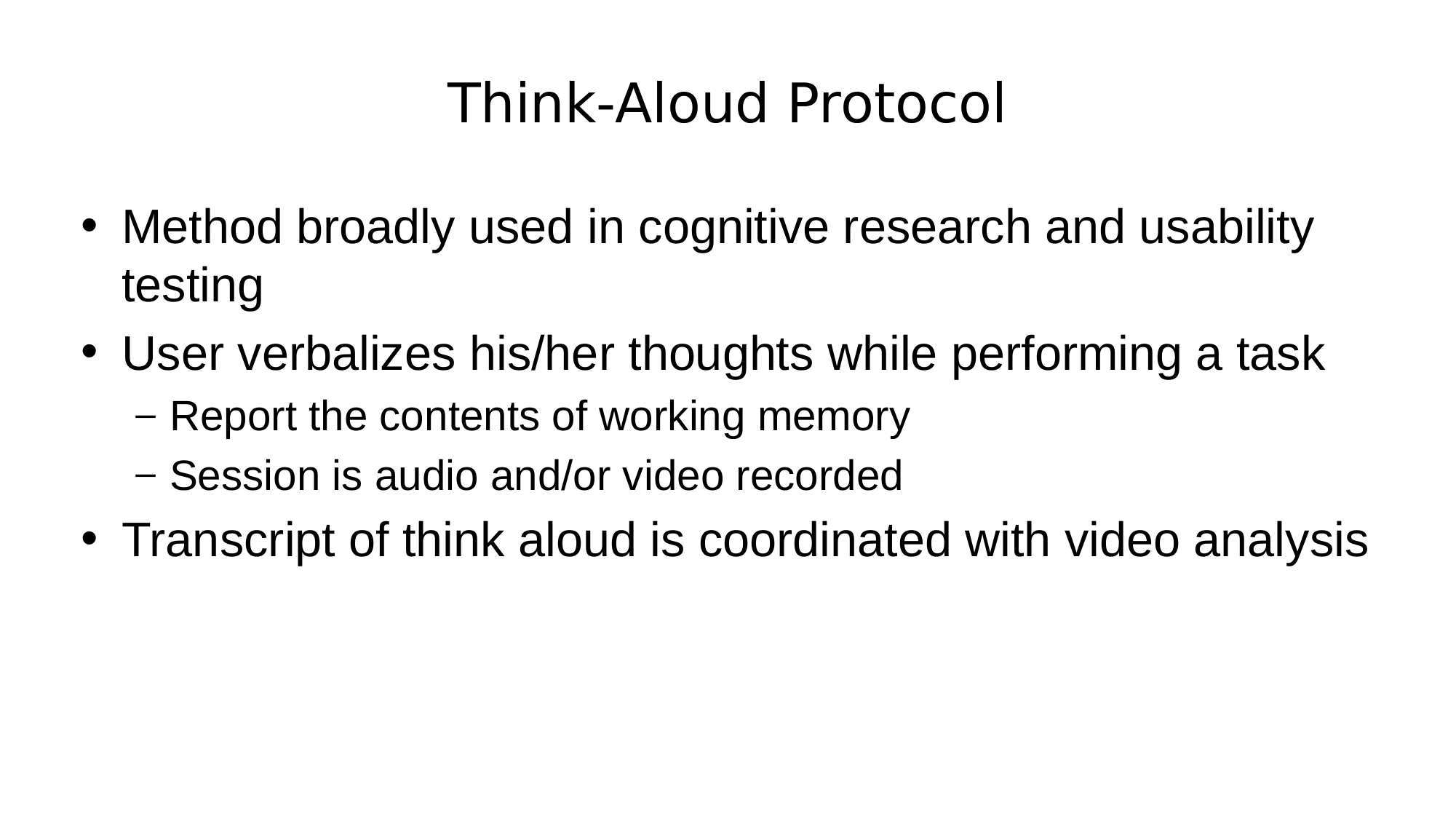

# Think-Aloud Protocol
Method broadly used in cognitive research and usability testing
User verbalizes his/her thoughts while performing a task
Report the contents of working memory
Session is audio and/or video recorded
Transcript of think aloud is coordinated with video analysis